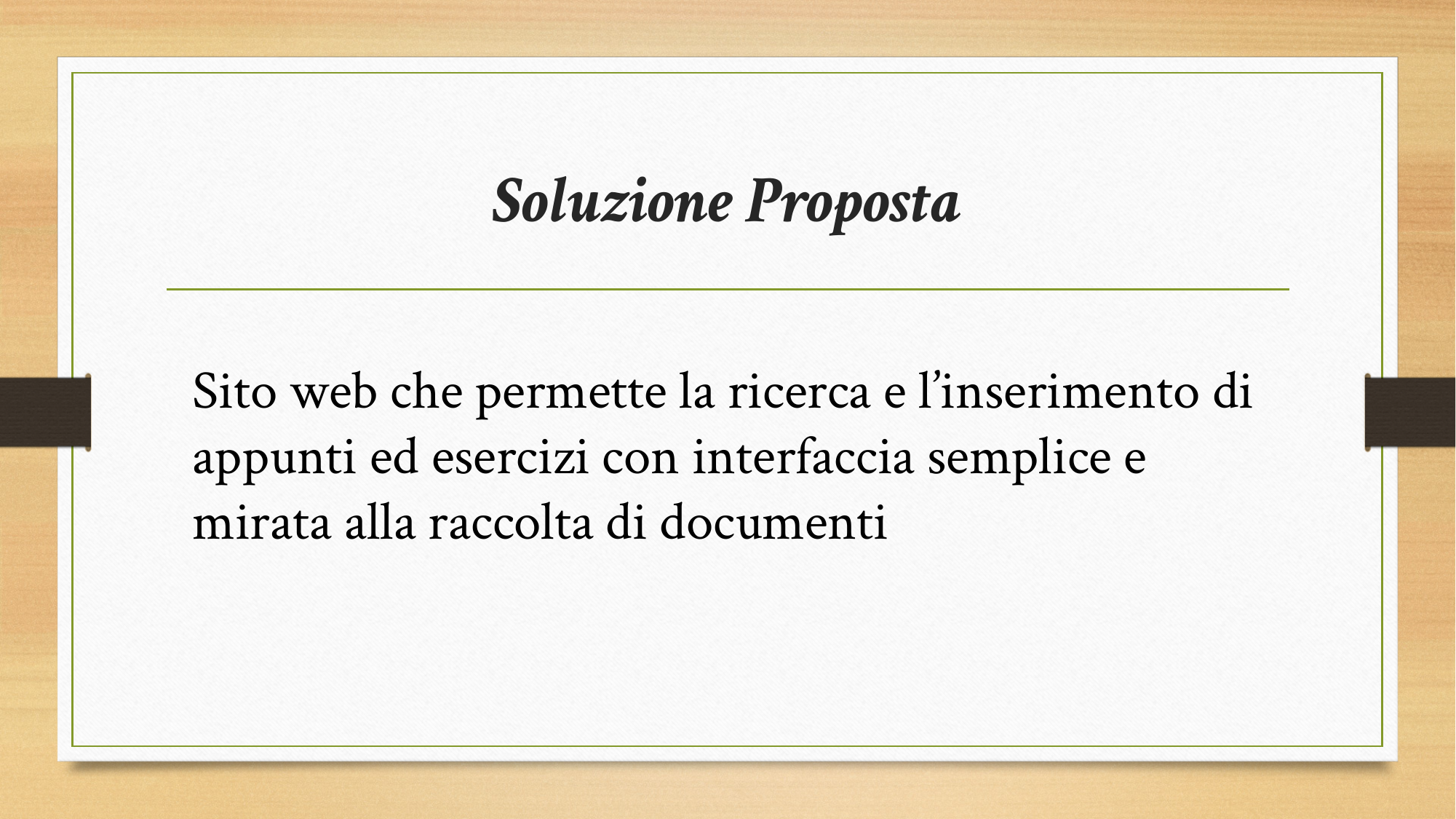

# Soluzione Proposta
Sito web che permette la ricerca e l’inserimento di appunti ed esercizi con interfaccia semplice e mirata alla raccolta di documenti